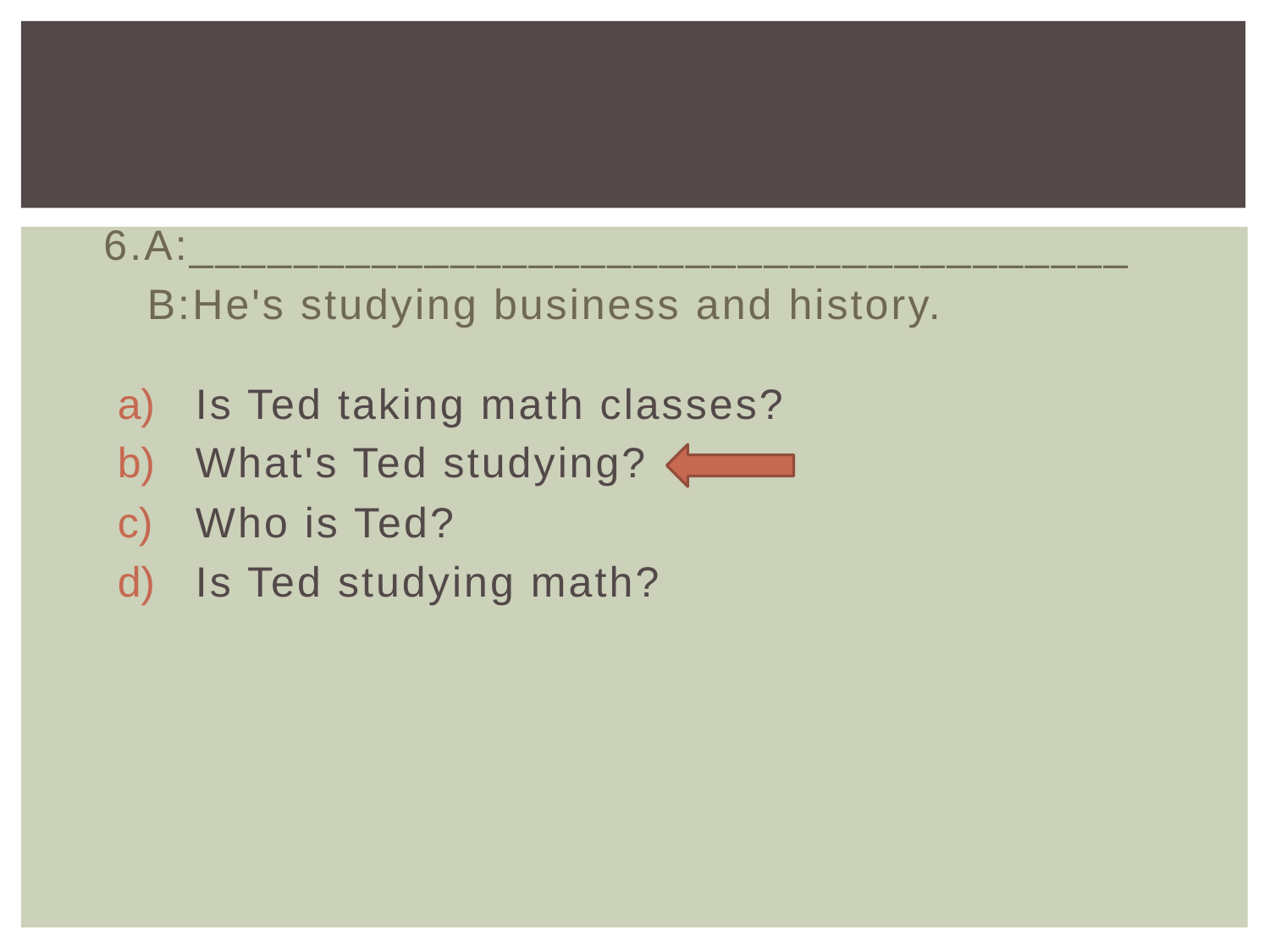

#
6.A:____________________________________
   B:He's studying business and history.
 Is Ted taking math classes?
 What's Ted studying?
 Who is Ted?
 Is Ted studying math?